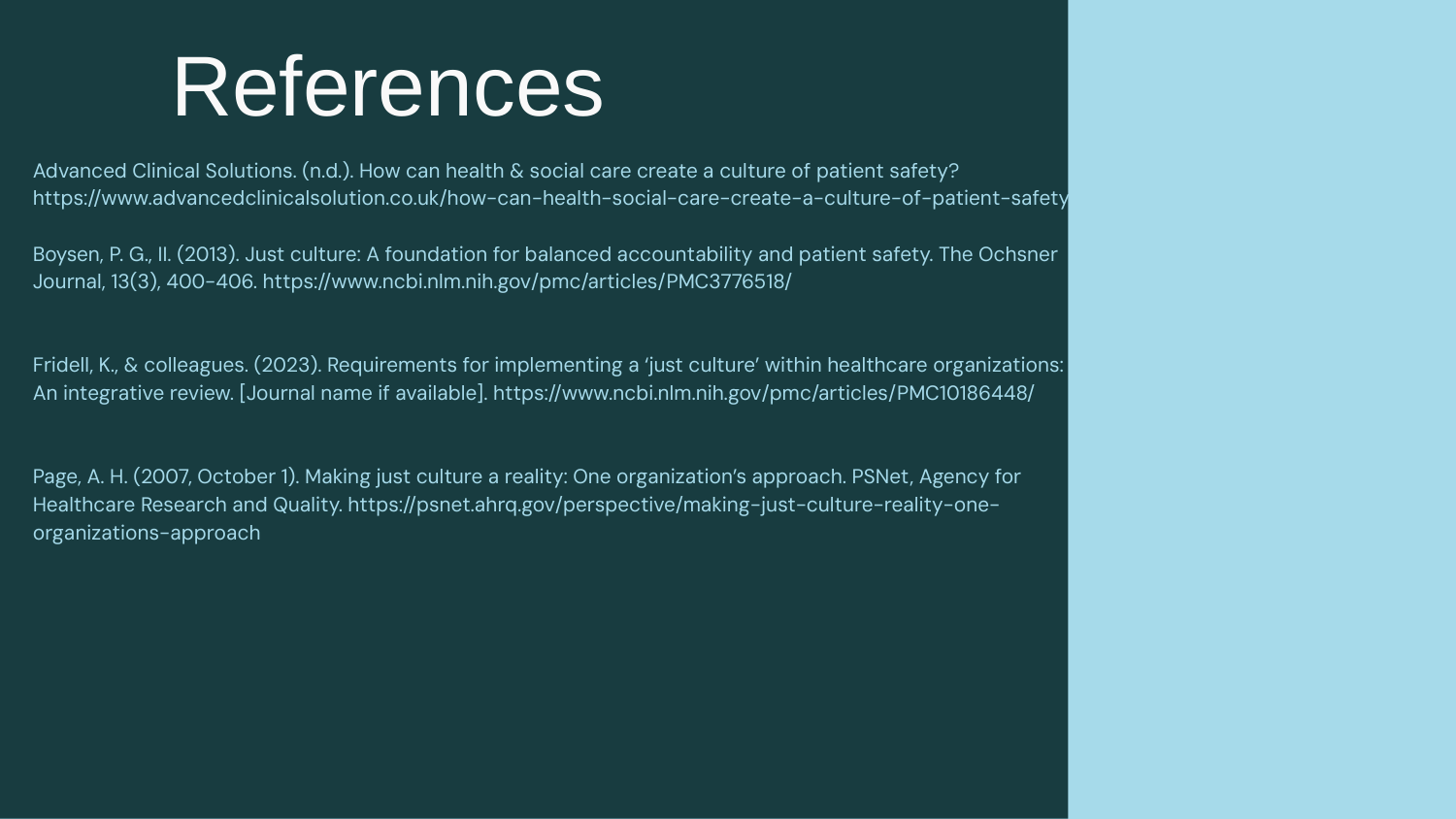

# References
Advanced Clinical Solutions. (n.d.). How can health & social care create a culture of patient safety? https://www.advancedclinicalsolution.co.uk/how-can-health-social-care-create-a-culture-of-patient-safety

Boysen, P. G., II. (2013). Just culture: A foundation for balanced accountability and patient safety. The Ochsner Journal, 13(3), 400-406. https://www.ncbi.nlm.nih.gov/pmc/articles/PMC3776518/

Fridell, K., & colleagues. (2023). Requirements for implementing a ‘just culture’ within healthcare organizations: An integrative review. [Journal name if available]. https://www.ncbi.nlm.nih.gov/pmc/articles/PMC10186448/

Page, A. H. (2007, October 1). Making just culture a reality: One organization’s approach. PSNet, Agency for Healthcare Research and Quality. https://psnet.ahrq.gov/perspective/making-just-culture-reality-one-organizations-approach